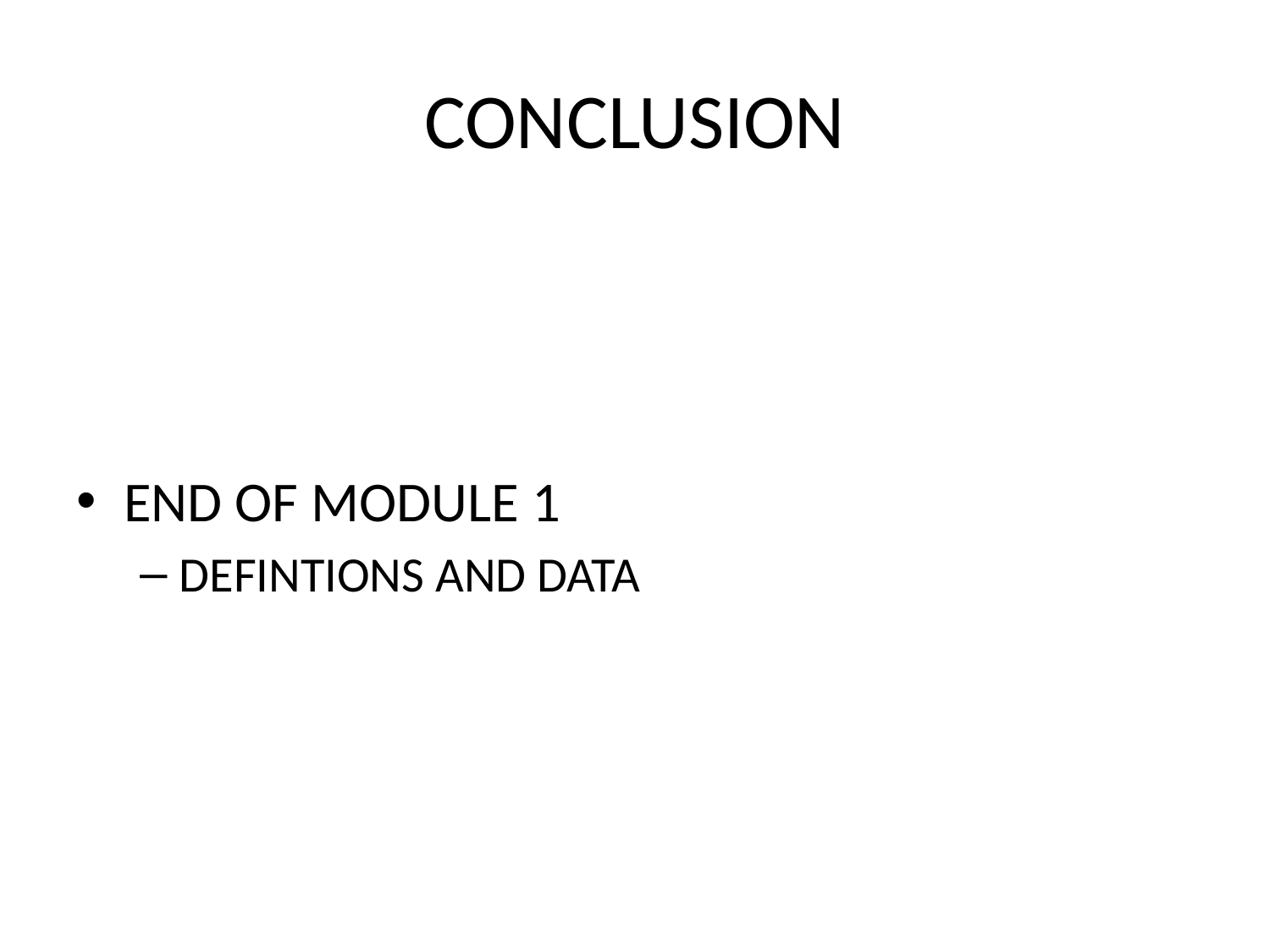

# CONCLUSION

END OF MODULE 1
DEFINTIONS AND DATA